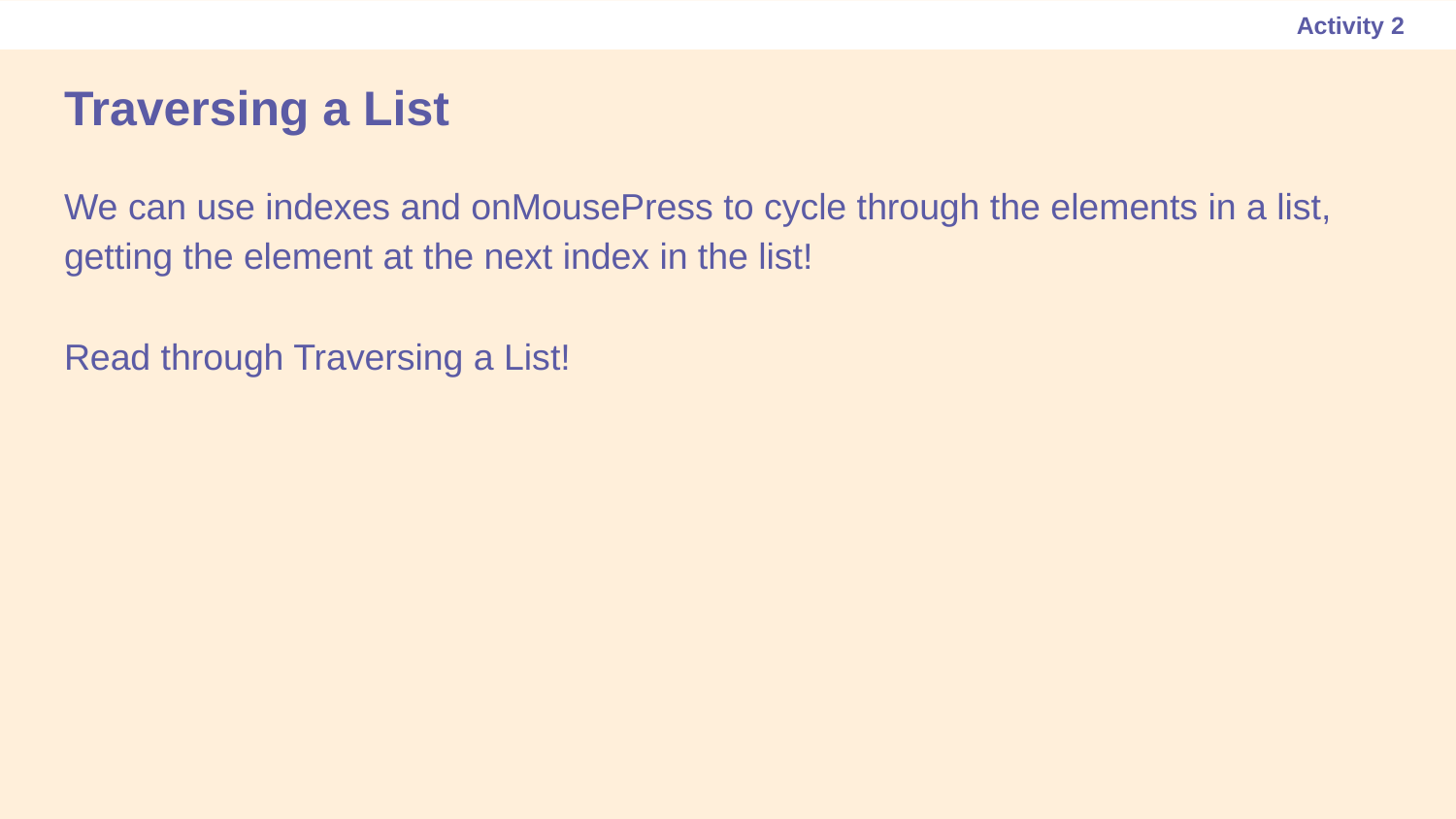

Activity 2
# Traversing a List
We can use indexes and onMousePress to cycle through the elements in a list, getting the element at the next index in the list!
Read through Traversing a List!